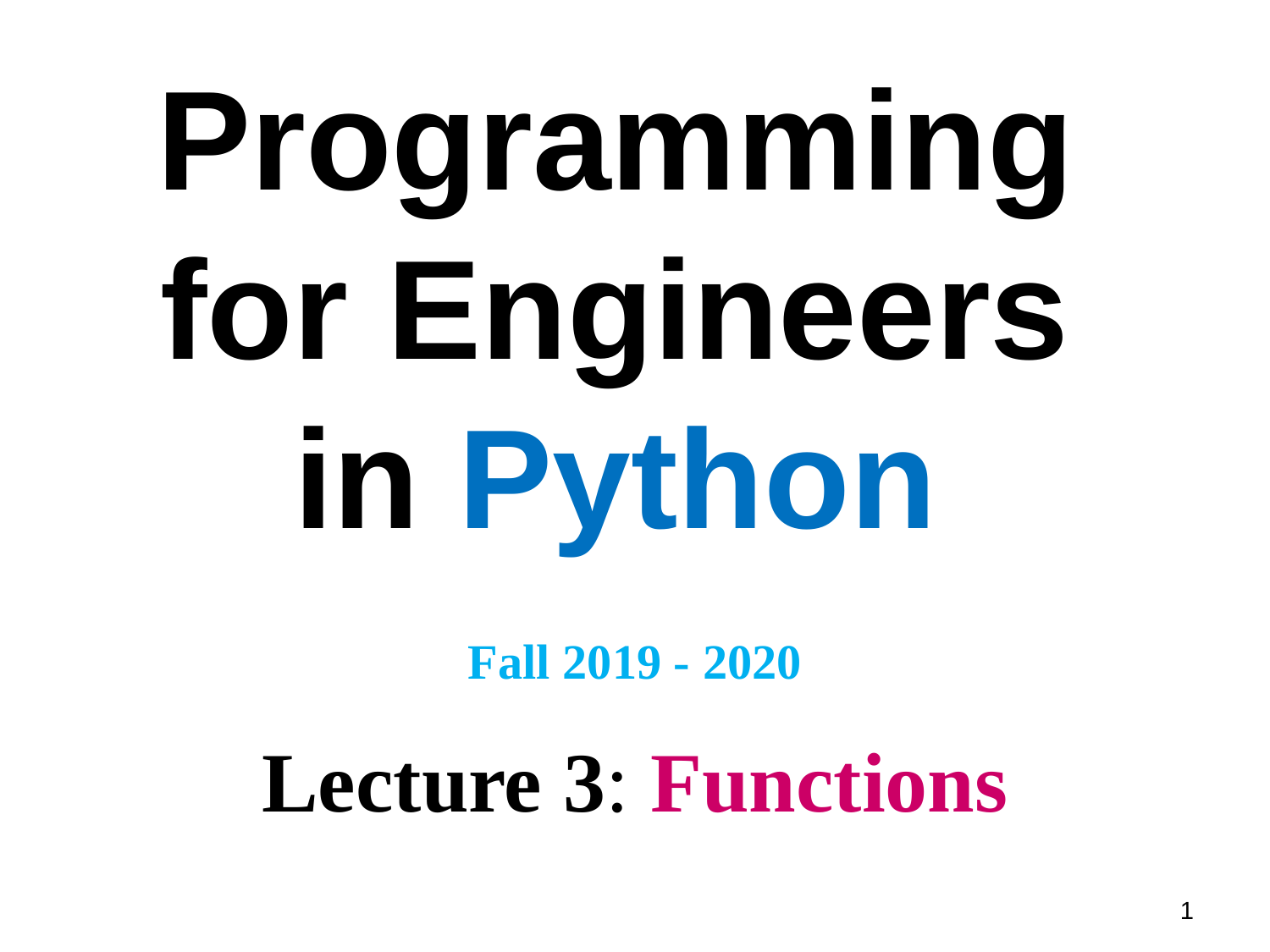

Programming
for Engineers
in Python
Fall 2019 - 2020
Lecture 3: Functions
1